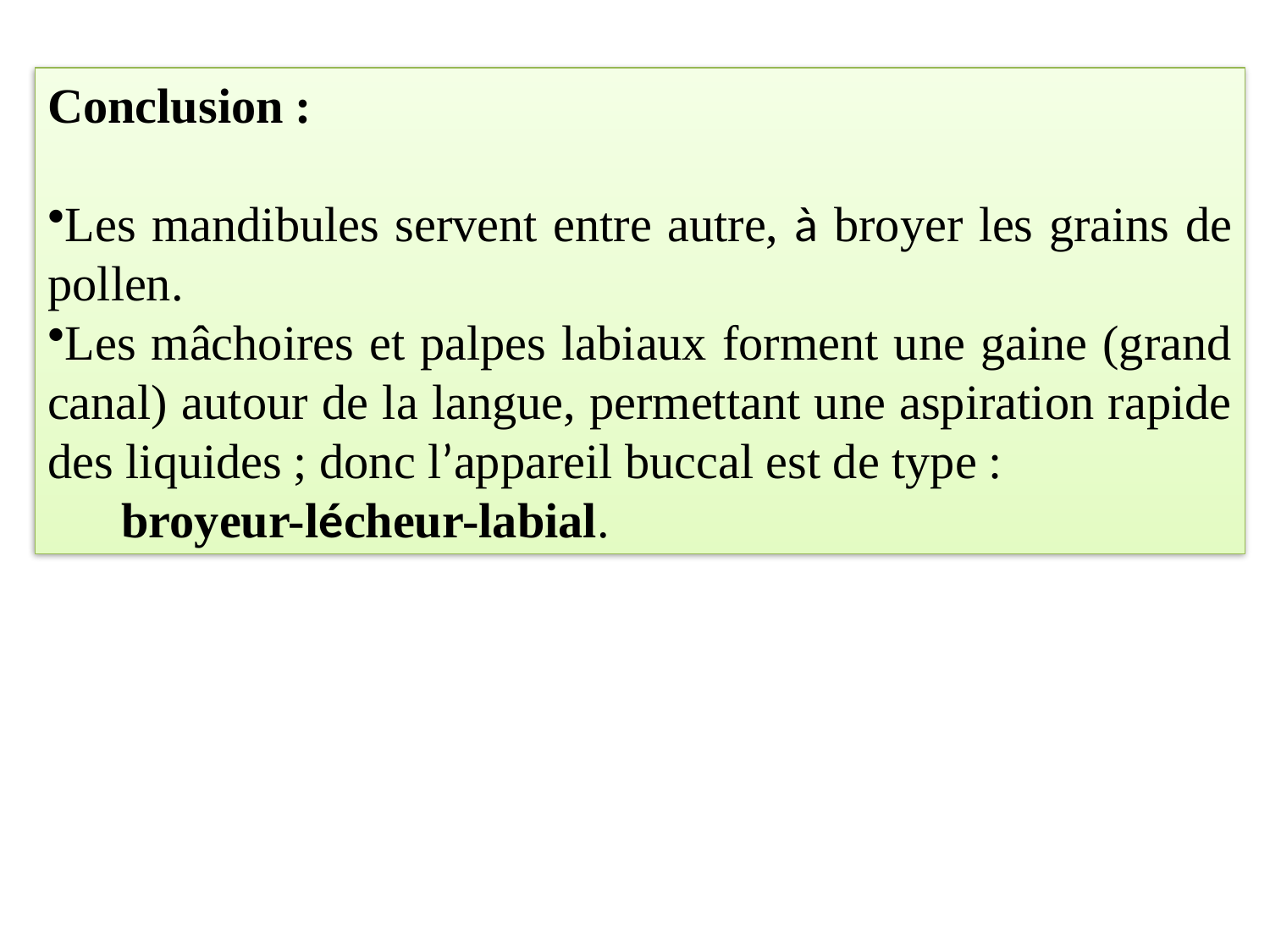

Conclusion :

Les mandibules servent entre autre, à broyer les grains de pollen.
Les mâchoires et palpes labiaux forment une gaine (grand canal) autour de la langue, permettant une aspiration rapide des liquides ; donc l’appareil buccal est de type :
      broyeur-lécheur-labial.